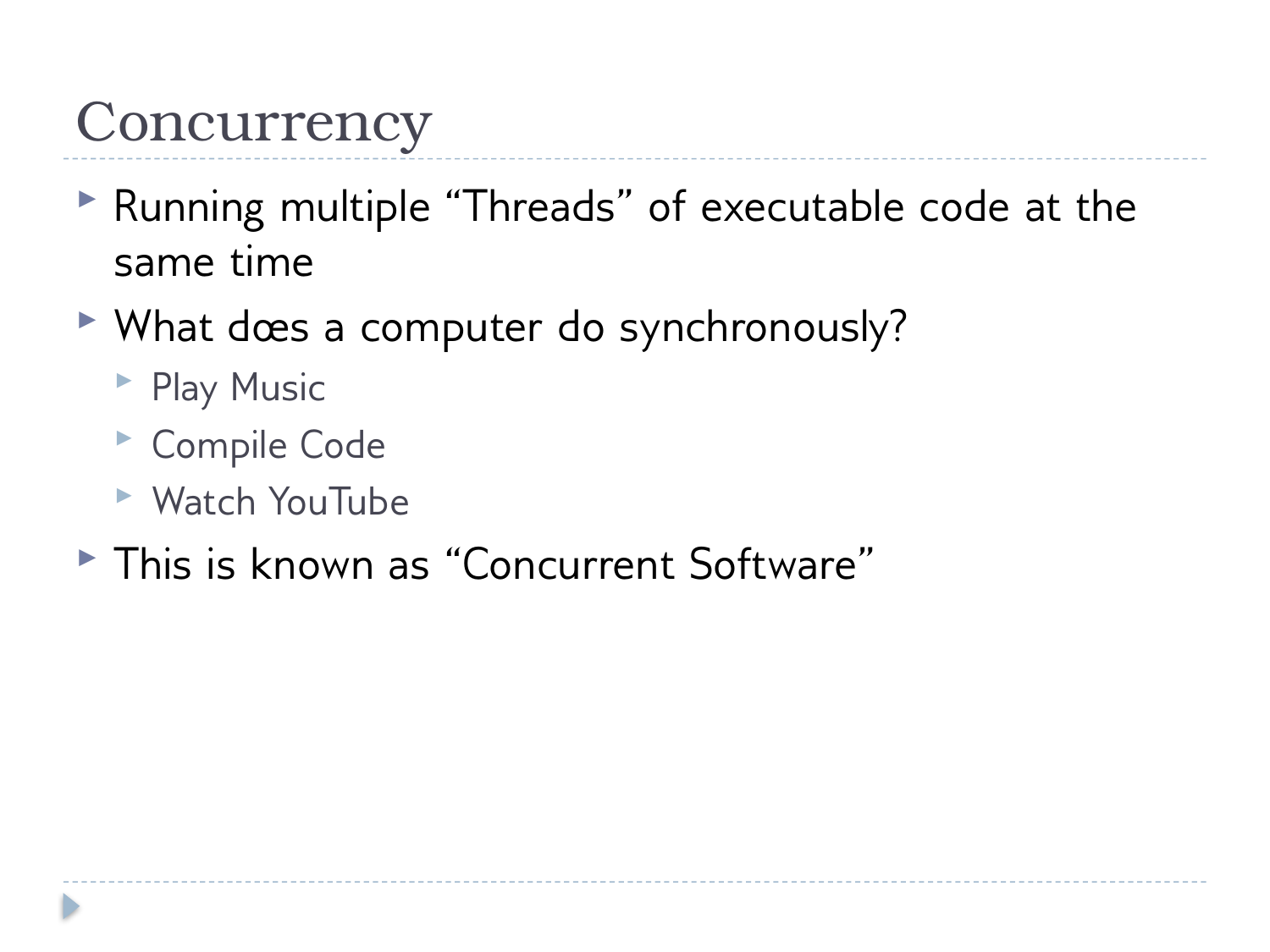

# Concurrency
Running multiple “Threads” of executable code at the same time
What does a computer do synchronously?
Play Music
Compile Code
Watch YouTube
This is known as “Concurrent Software”